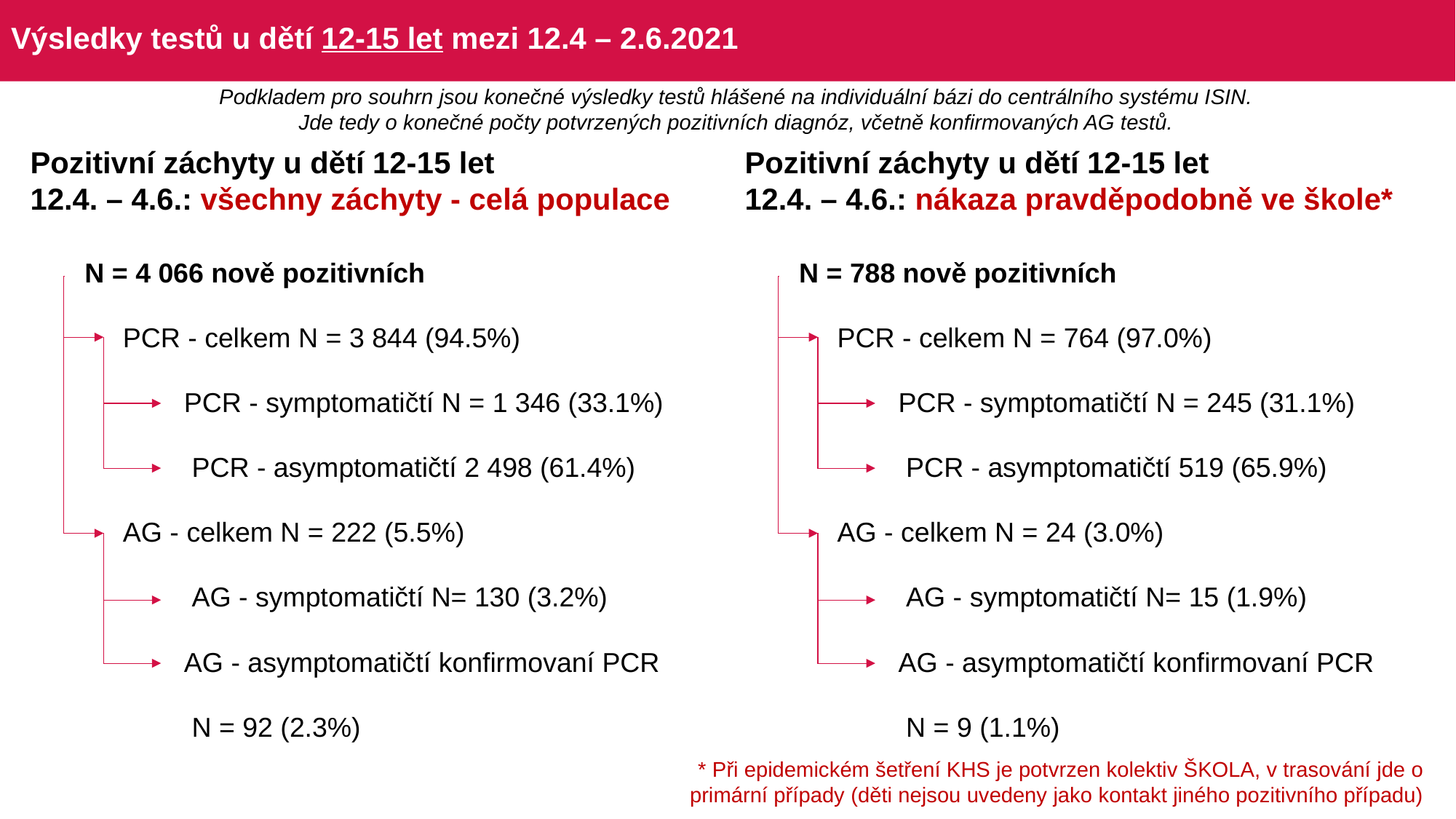

# Výsledky testů u dětí 12-15 let mezi 12.4 – 2.6.2021
Podkladem pro souhrn jsou konečné výsledky testů hlášené na individuální bázi do centrálního systému ISIN.
Jde tedy o konečné počty potvrzených pozitivních diagnóz, včetně konfirmovaných AG testů.
Pozitivní záchyty u dětí 12-15 let
12.4. – 4.6.: všechny záchyty - celá populace
Pozitivní záchyty u dětí 12-15 let
12.4. – 4.6.: nákaza pravděpodobně ve škole*
| N = 4 066 nově pozitivních |
| --- |
| PCR - celkem N = 3 844 (94.5%) |
| PCR - symptomatičtí N = 1 346 (33.1%) |
| PCR - asymptomatičtí 2 498 (61.4%) |
| AG - celkem N = 222 (5.5%) |
| AG - symptomatičtí N= 130 (3.2%) |
| AG - asymptomatičtí konfirmovaní PCR |
| N = 92 (2.3%) |
| N = 788 nově pozitivních |
| --- |
| PCR - celkem N = 764 (97.0%) |
| PCR - symptomatičtí N = 245 (31.1%) |
| PCR - asymptomatičtí 519 (65.9%) |
| AG - celkem N = 24 (3.0%) |
| AG - symptomatičtí N= 15 (1.9%) |
| AG - asymptomatičtí konfirmovaní PCR |
| N = 9 (1.1%) |

* Při epidemickém šetření KHS je potvrzen kolektiv ŠKOLA, v trasování jde o primární případy (děti nejsou uvedeny jako kontakt jiného pozitivního případu)